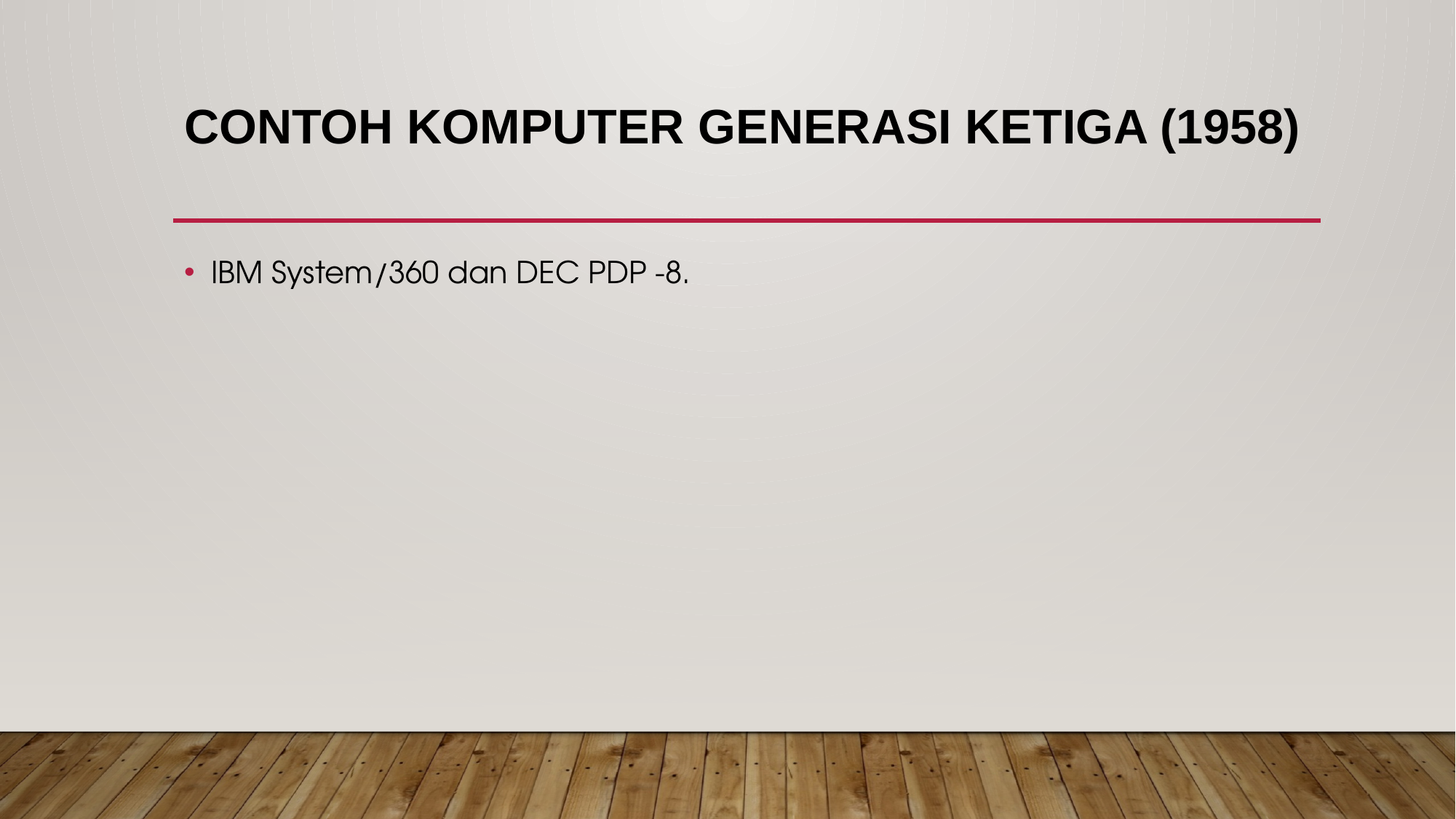

# CONTOH KOMPUTER GENERASI KETIGA (1958)
IBM System/360 dan DEC PDP -8.